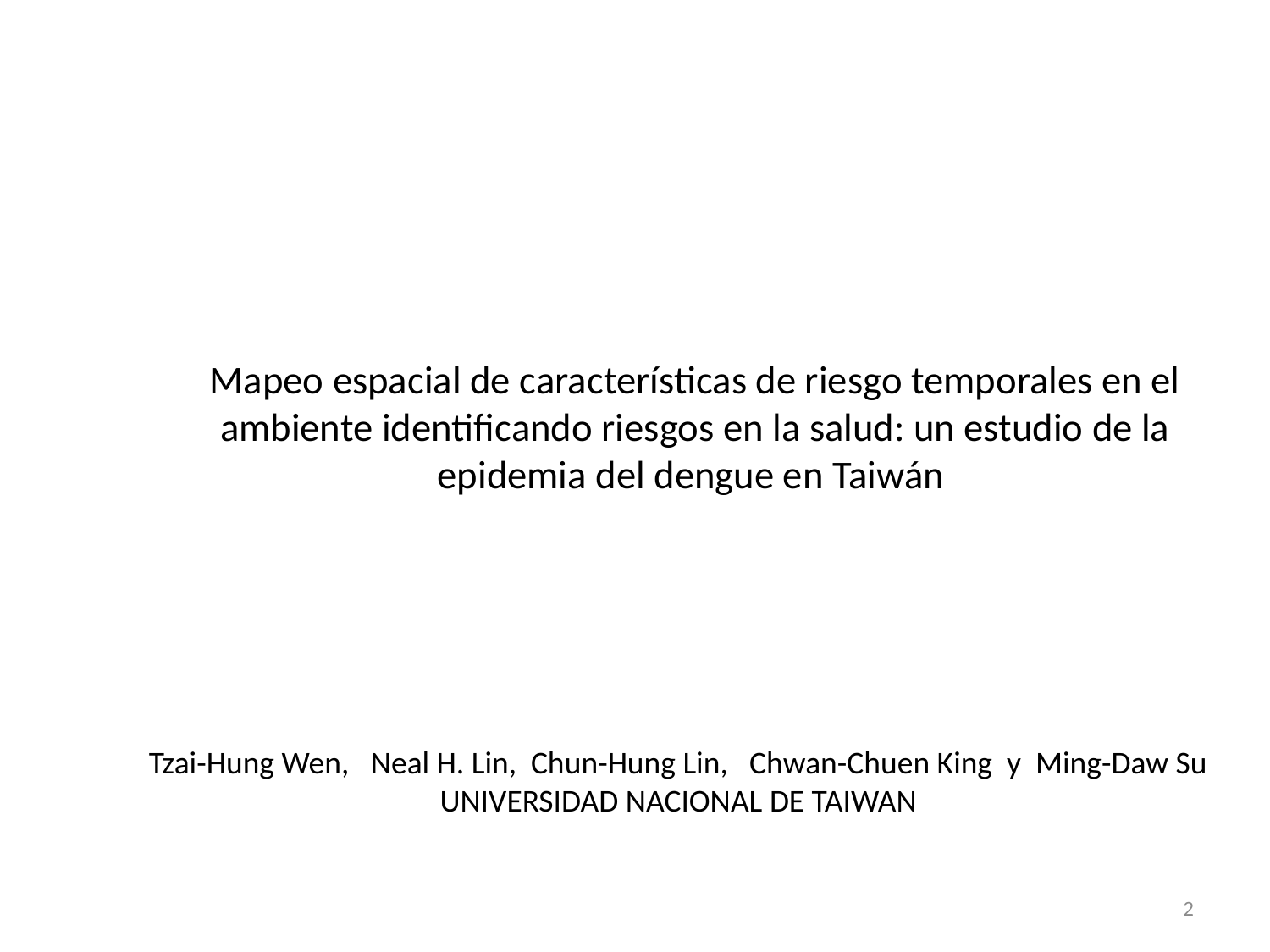

# Mapeo espacial de características de riesgo temporales en el ambiente identificando riesgos en la salud: un estudio de la epidemia del dengue en Taiwán
Tzai-Hung Wen,   Neal H. Lin,  Chun-Hung Lin,   Chwan-Chuen King  y  Ming-Daw Su
UNIVERSIDAD NACIONAL DE TAIWAN

2